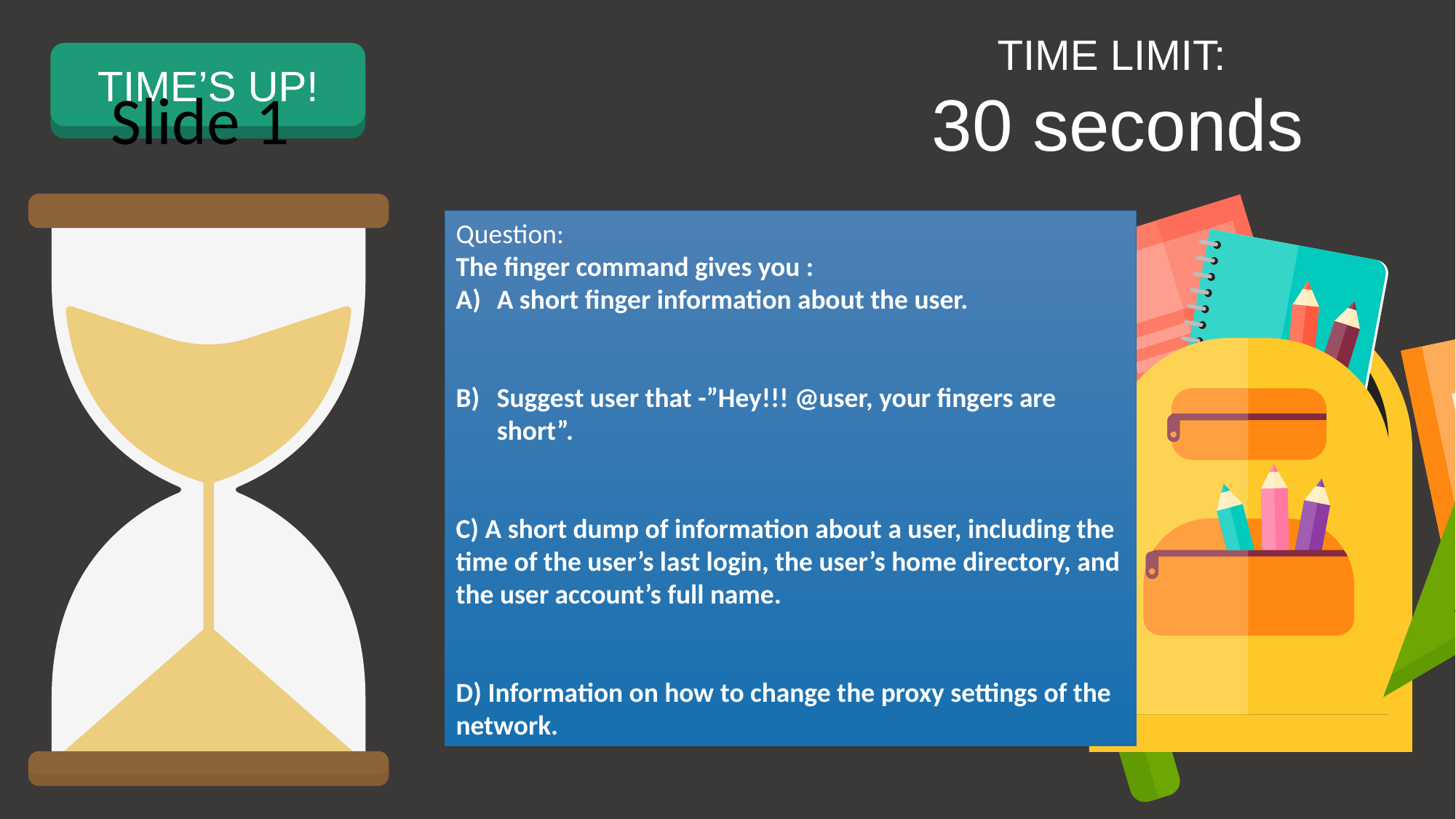

TIME LIMIT:
30 seconds
START TIMER

TIME’S UP!

# Slide 1
Question:
The finger command gives you :
A short finger information about the user.

Suggest user that -”Hey!!! @user, your fingers are short”.

C) A short dump of information about a user, including the time of the user’s last login, the user’s home directory, and the user account’s full name.

D) Information on how to change the proxy settings of the network.